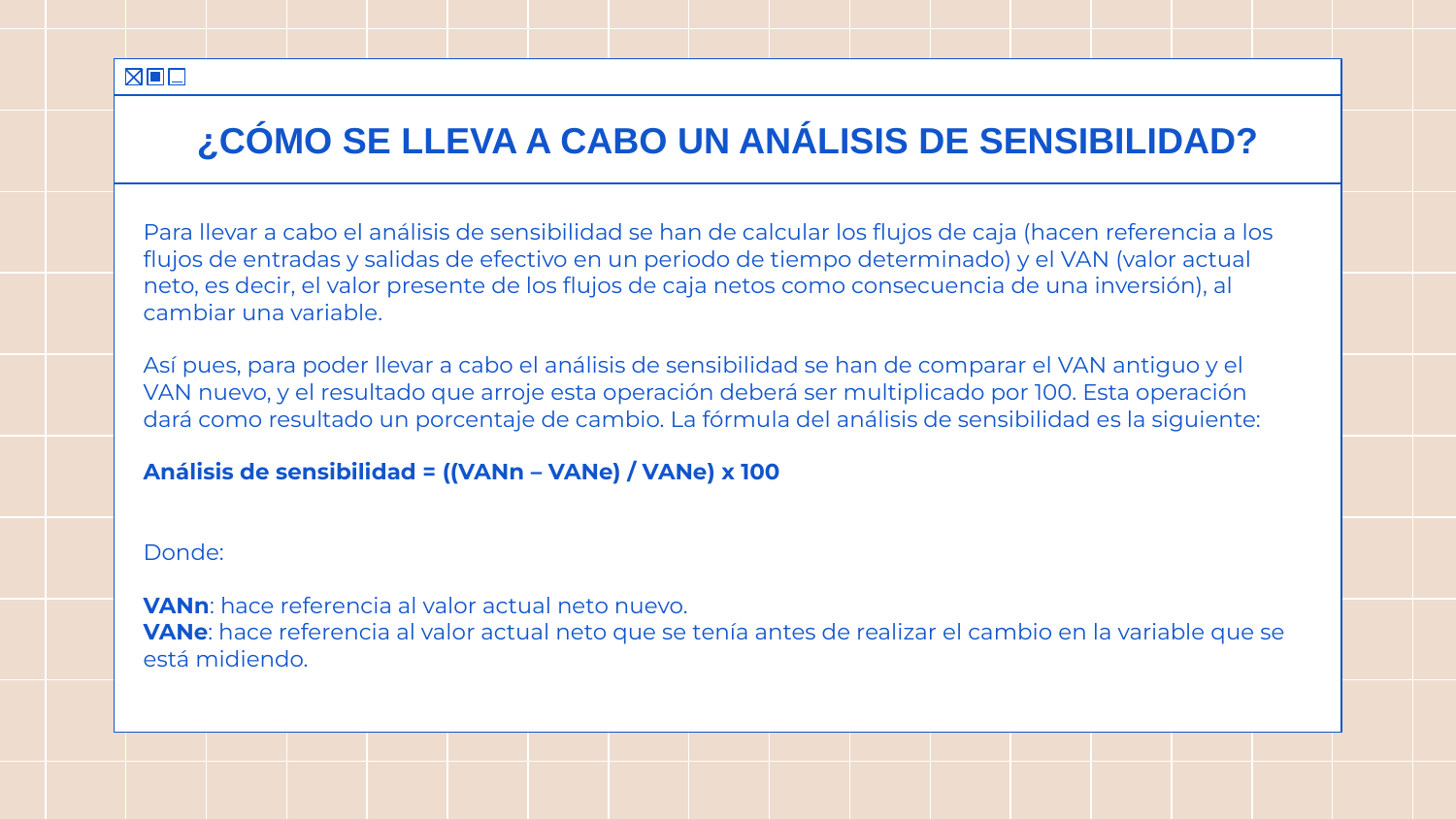

# ¿CÓMO SE LLEVA A CABO UN ANÁLISIS DE SENSIBILIDAD?
Para llevar a cabo el análisis de sensibilidad se han de calcular los flujos de caja (hacen referencia a los flujos de entradas y salidas de efectivo en un periodo de tiempo determinado) y el VAN (valor actual neto, es decir, el valor presente de los flujos de caja netos como consecuencia de una inversión), al cambiar una variable.

Así pues, para poder llevar a cabo el análisis de sensibilidad se han de comparar el VAN antiguo y el VAN nuevo, y el resultado que arroje esta operación deberá ser multiplicado por 100. Esta operación dará como resultado un porcentaje de cambio. La fórmula del análisis de sensibilidad es la siguiente:

Análisis de sensibilidad = ((VANn – VANe) / VANe) x 100

Donde:

VANn: hace referencia al valor actual neto nuevo.
VANe: hace referencia al valor actual neto que se tenía antes de realizar el cambio en la variable que se está midiendo.